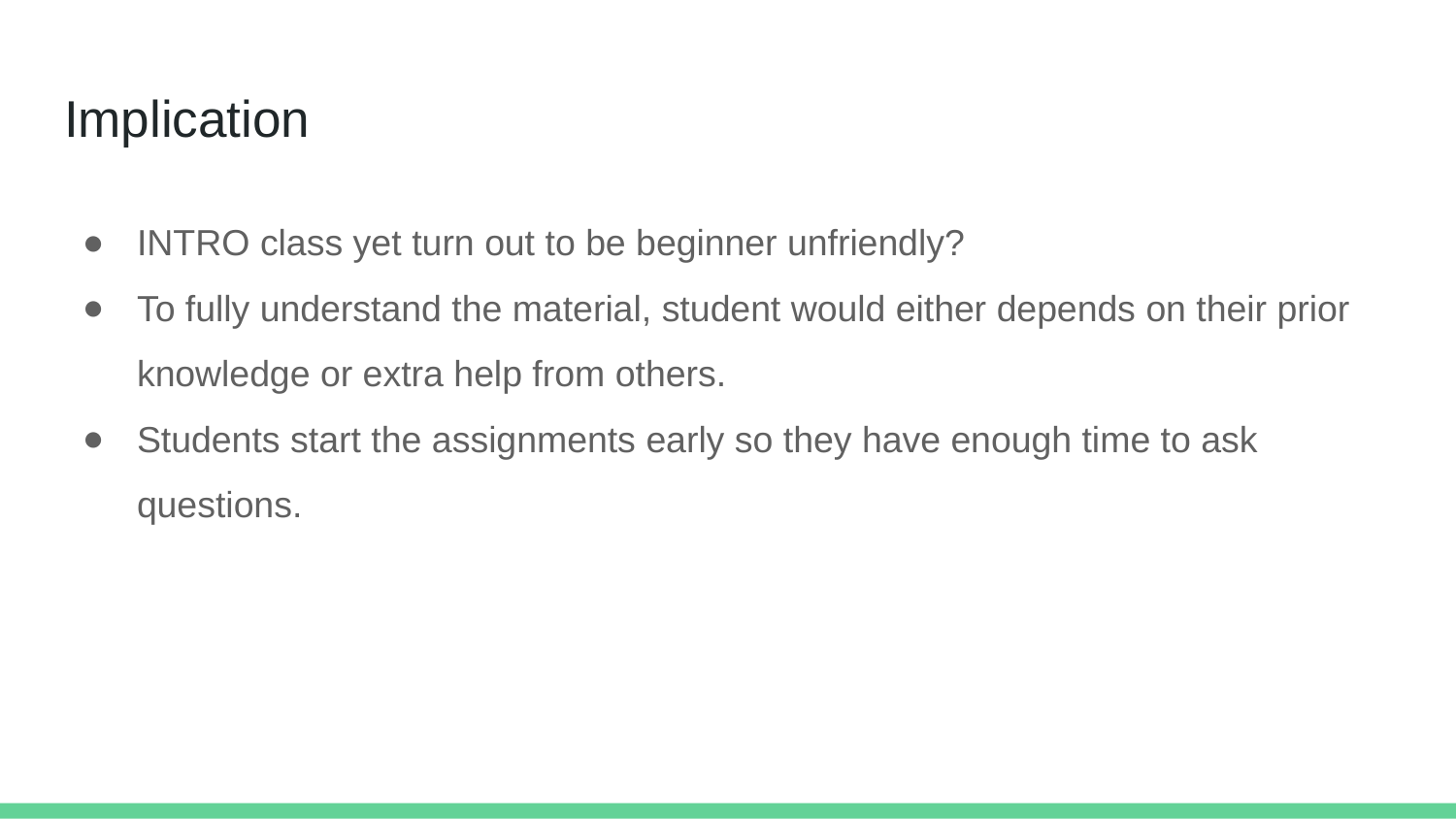

# Implication
INTRO class yet turn out to be beginner unfriendly?
To fully understand the material, student would either depends on their prior knowledge or extra help from others.
Students start the assignments early so they have enough time to ask questions.